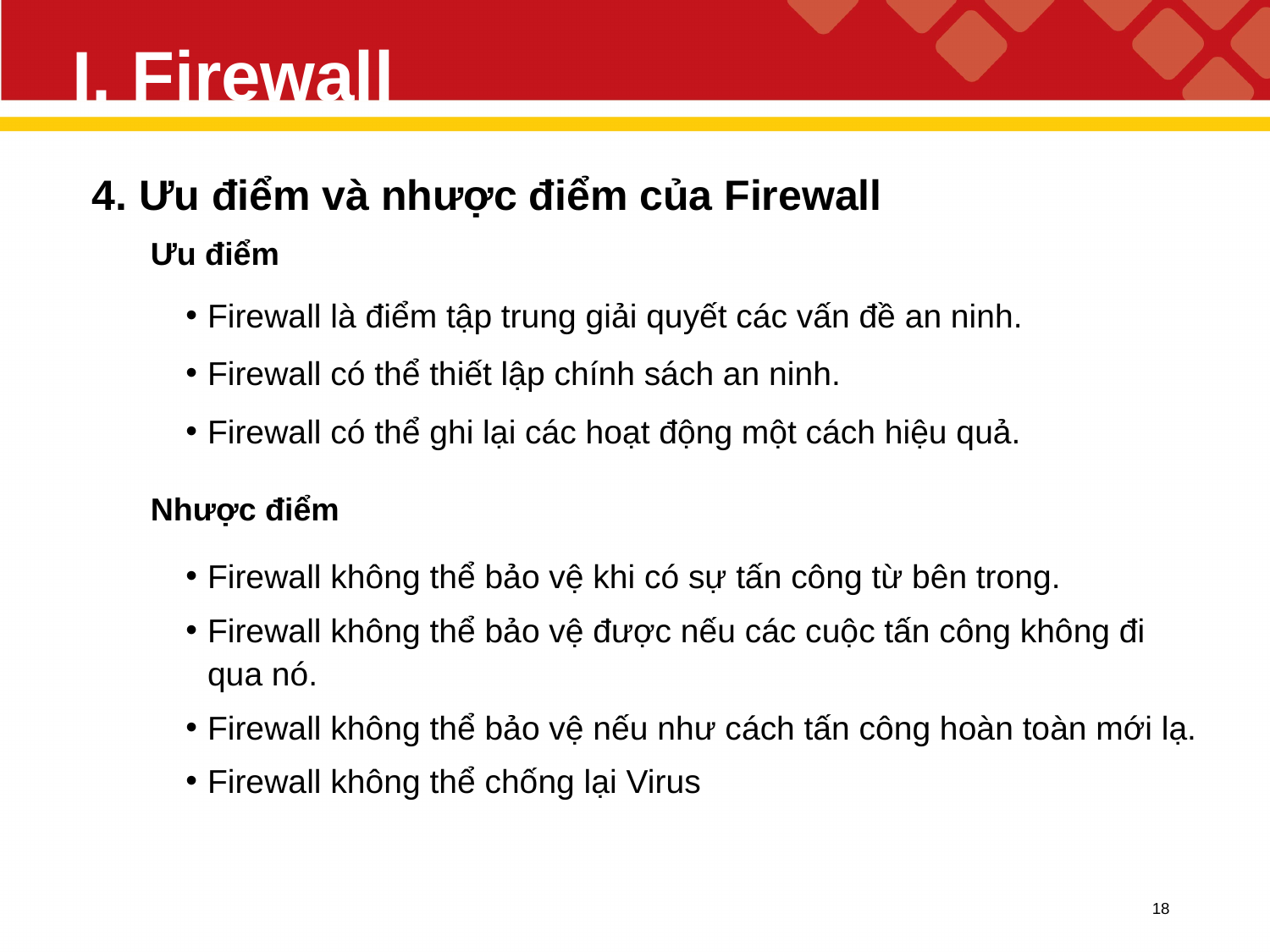

# I. Firewall
4. Ưu điểm và nhược điểm của Firewall
Ưu điểm
Firewall là điểm tập trung giải quyết các vấn đề an ninh.
Firewall có thể thiết lập chính sách an ninh.
Firewall có thể ghi lại các hoạt động một cách hiệu quả.
Nhược điểm
Firewall không thể bảo vệ khi có sự tấn công từ bên trong.
Firewall không thể bảo vệ được nếu các cuộc tấn công không đi qua nó.
Firewall không thể bảo vệ nếu như cách tấn công hoàn toàn mới lạ.
Firewall không thể chống lại Virus

18